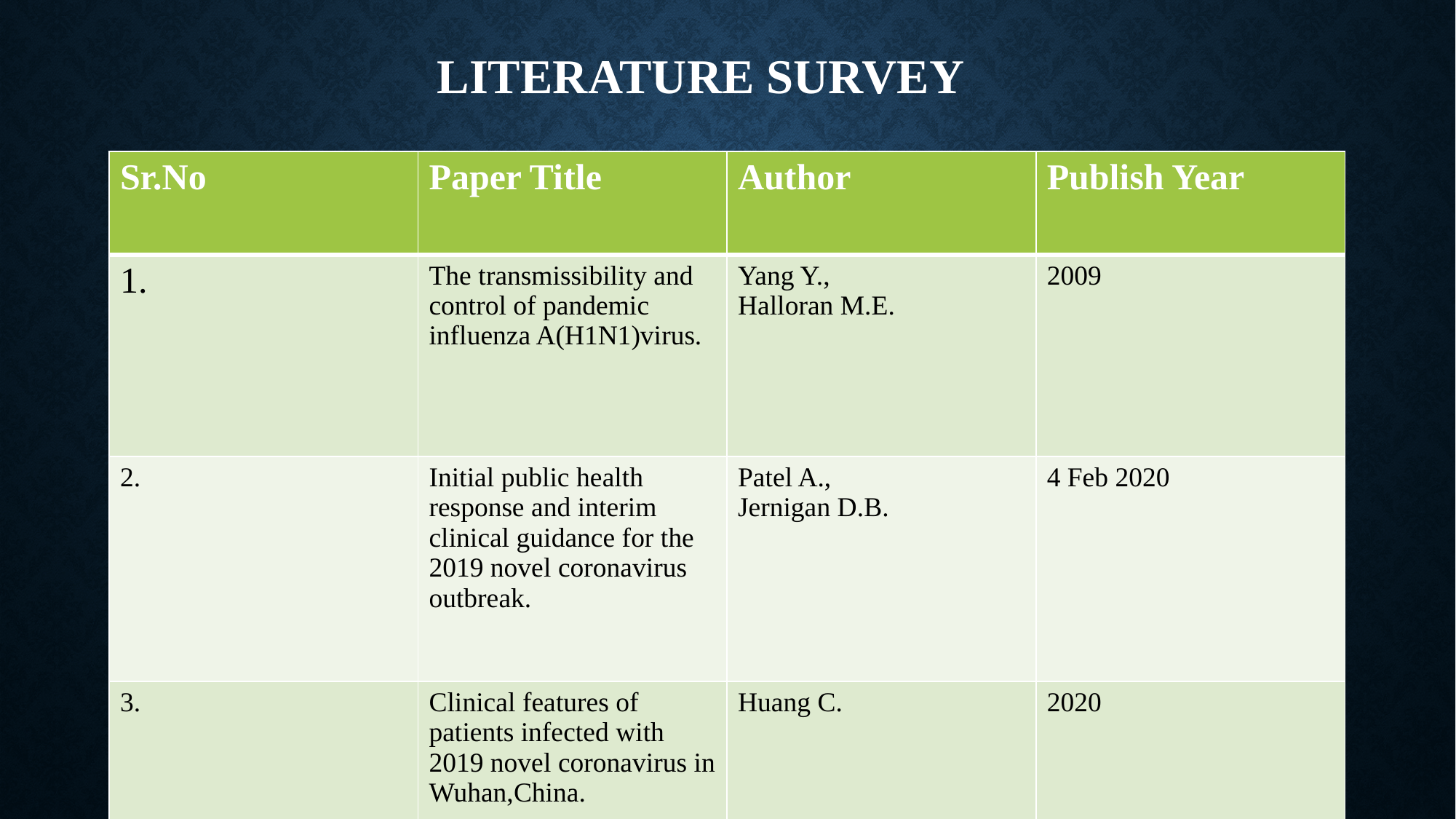

# LITERATURE SURVEY
| Sr.No | Paper Title | Author | Publish Year |
| --- | --- | --- | --- |
| 1. | The transmissibility and control of pandemic influenza A(H1N1)virus. | Yang Y., Halloran M.E. | 2009 |
| 2. | Initial public health response and interim clinical guidance for the 2019 novel coronavirus outbreak. | Patel A., Jernigan D.B. | 4 Feb 2020 |
| 3. | Clinical features of patients infected with 2019 novel coronavirus in Wuhan,China. | Huang C. | 2020 |